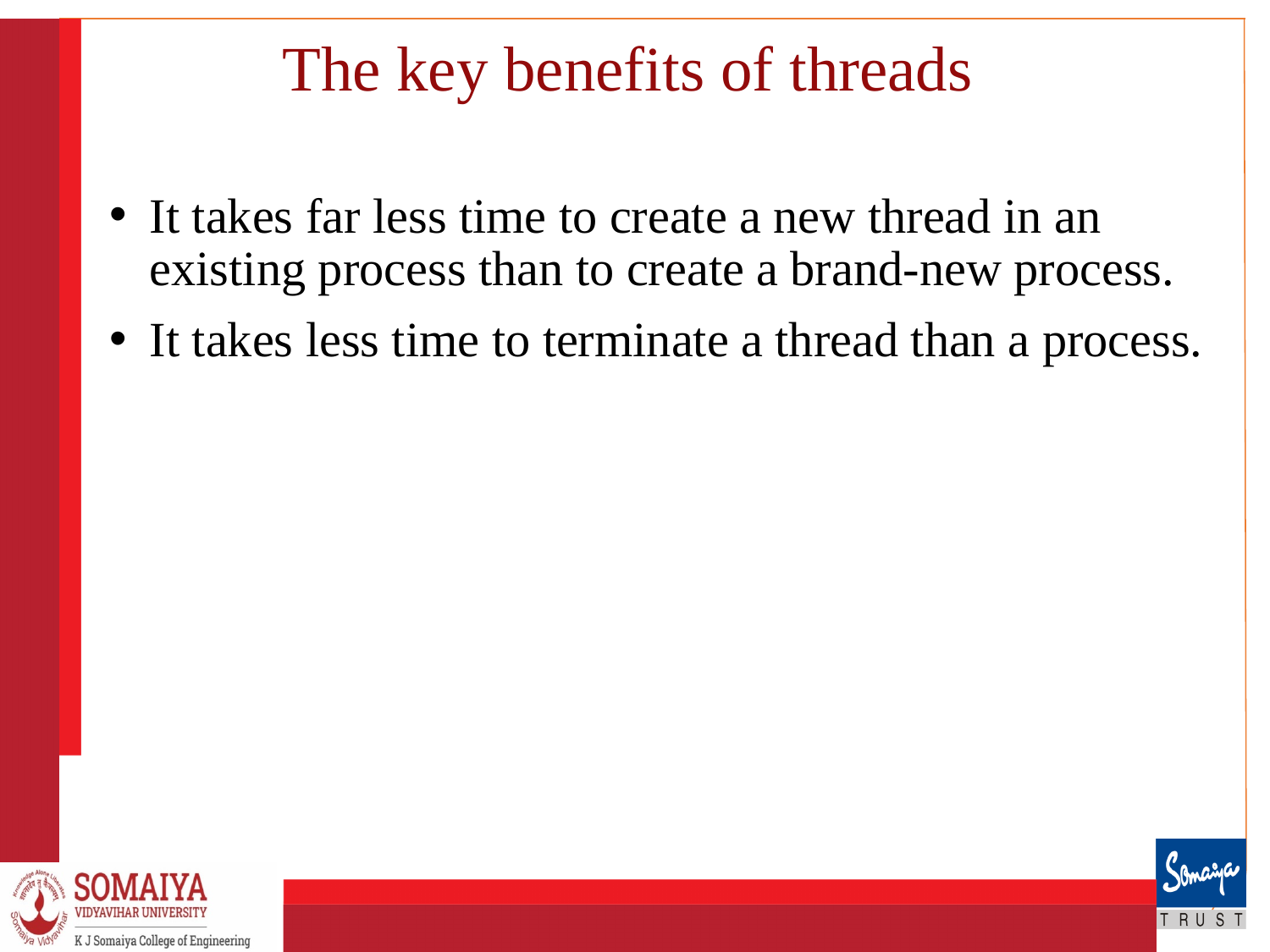

# The key benefits of threads
It takes far less time to create a new thread in an existing process than to create a brand-new process.
It takes less time to terminate a thread than a process.